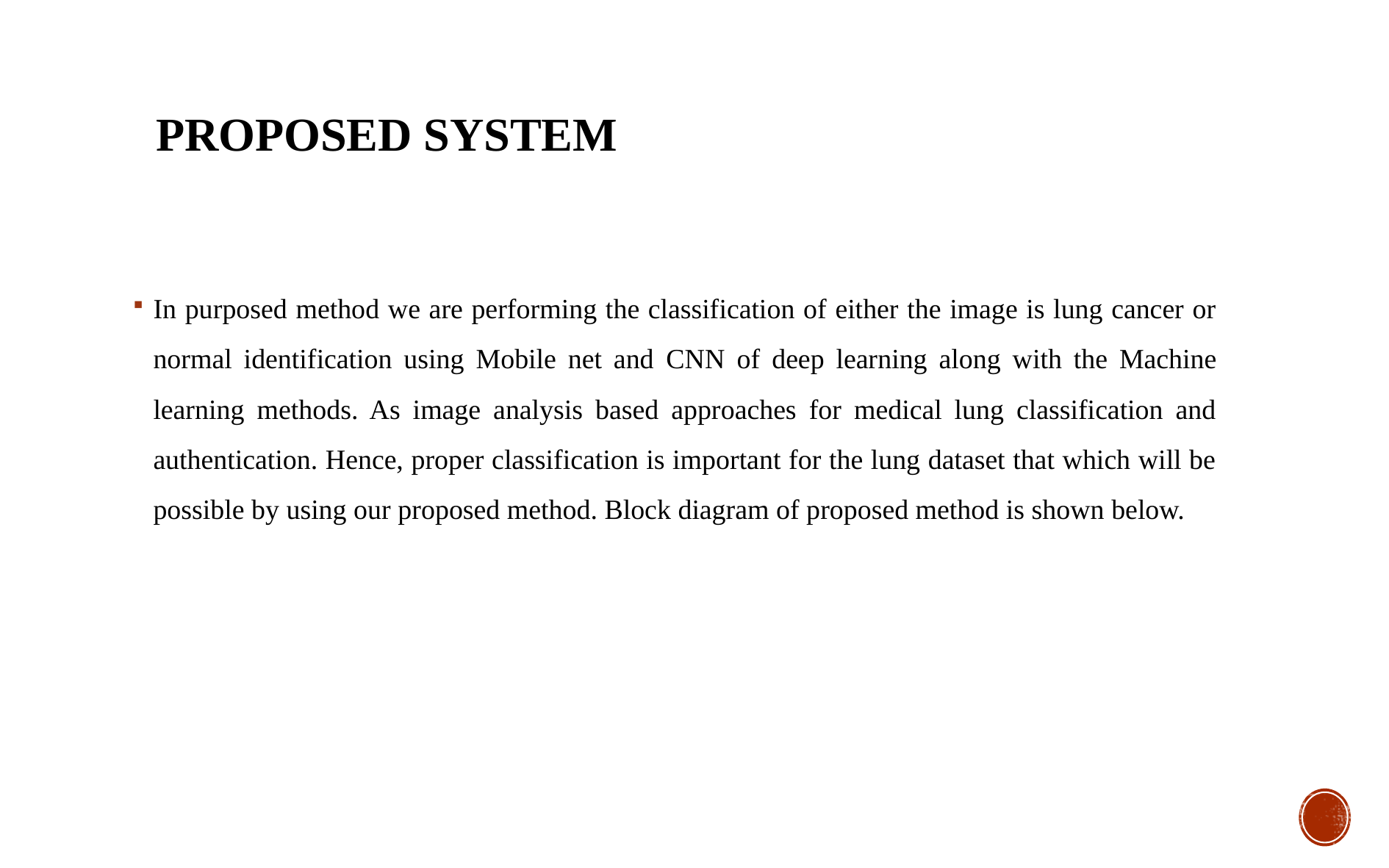

# PROPOSED SYSTEM
In purposed method we are performing the classification of either the image is lung cancer or normal identification using Mobile net and CNN of deep learning along with the Machine learning methods. As image analysis based approaches for medical lung classification and authentication. Hence, proper classification is important for the lung dataset that which will be possible by using our proposed method. Block diagram of proposed method is shown below.